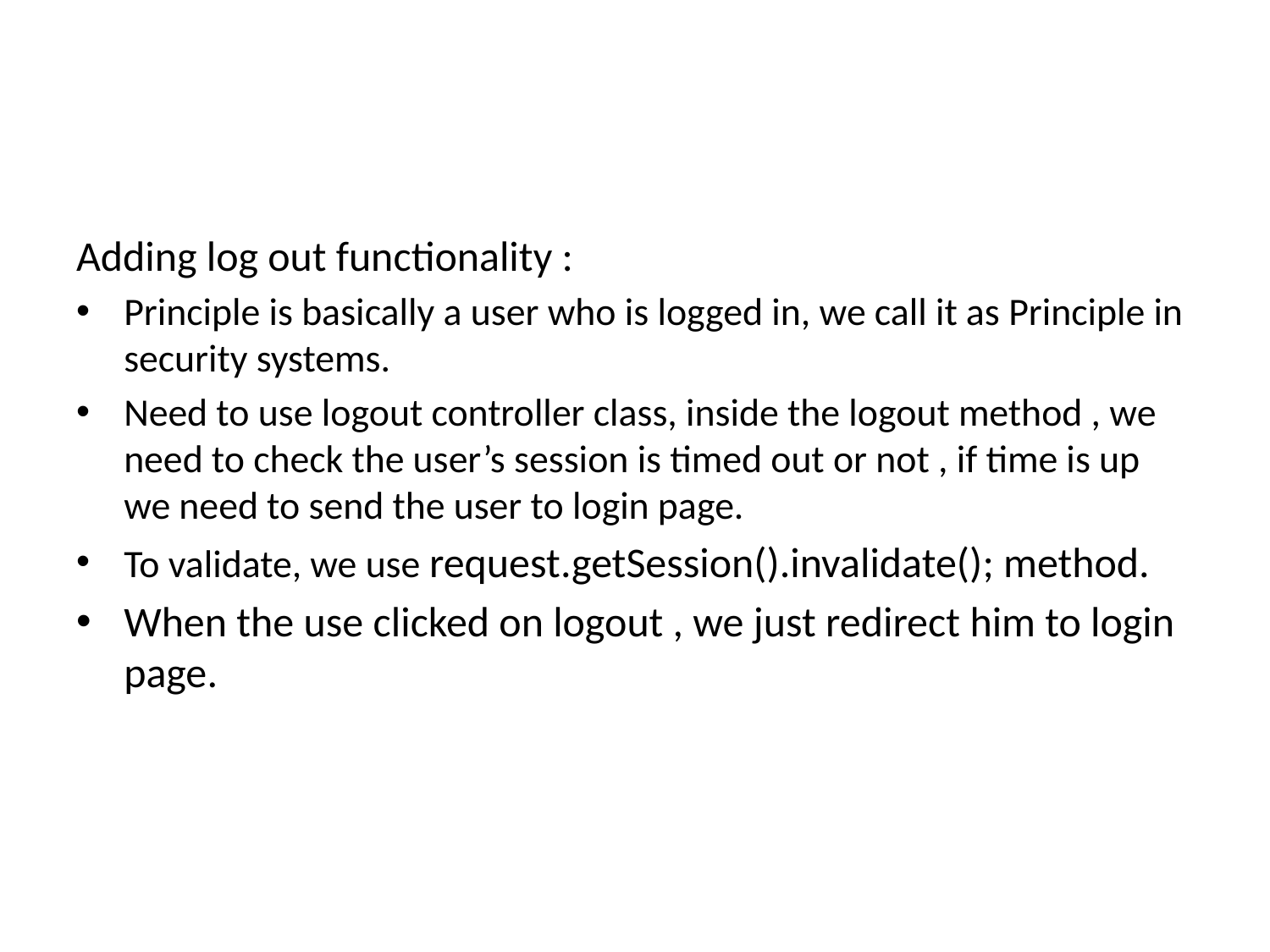

#
Adding log out functionality :
Principle is basically a user who is logged in, we call it as Principle in security systems.
Need to use logout controller class, inside the logout method , we need to check the user’s session is timed out or not , if time is up we need to send the user to login page.
To validate, we use request.getSession().invalidate(); method.
When the use clicked on logout , we just redirect him to login page.